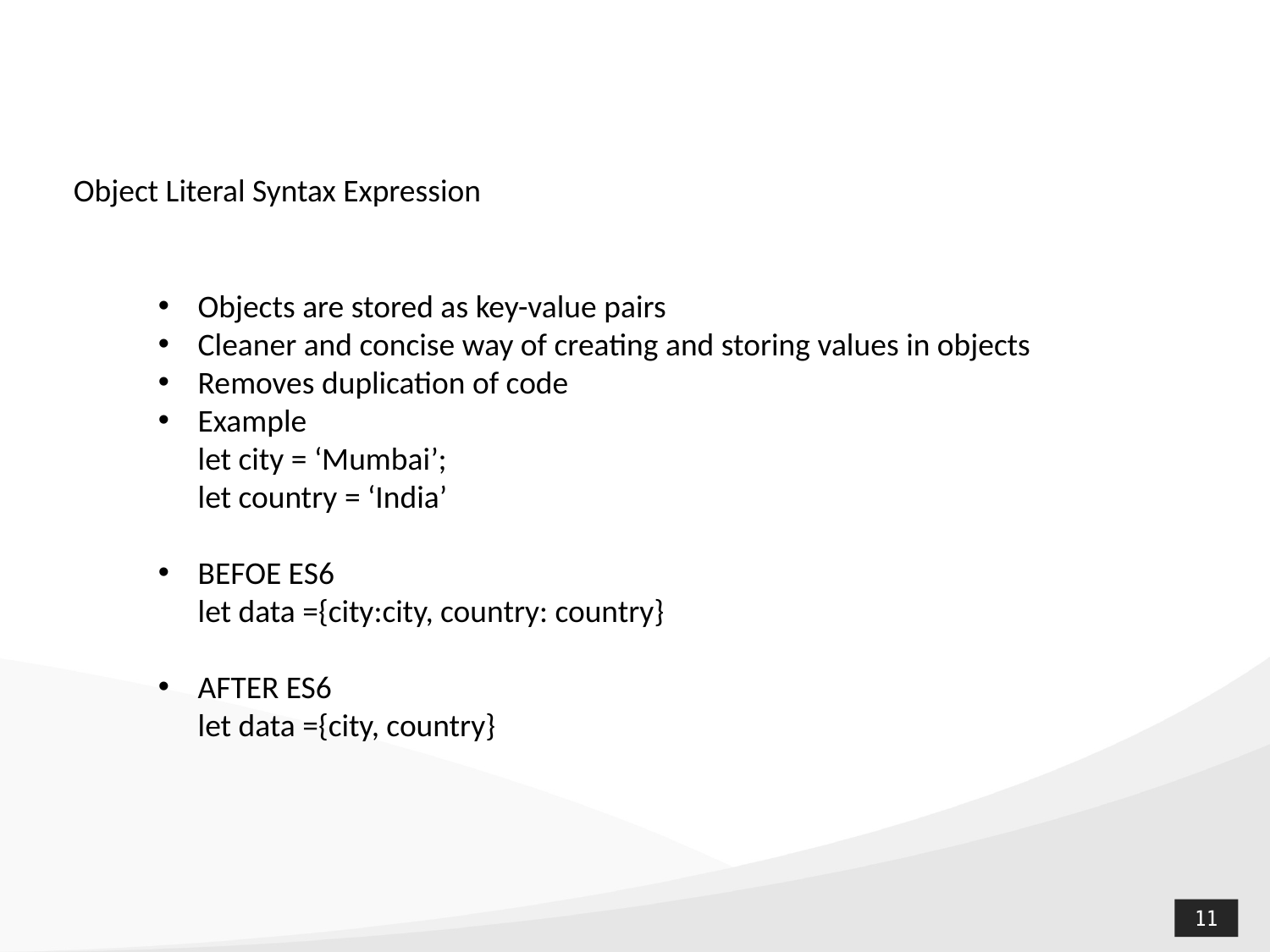

Object Literal Syntax Expression
Objects are stored as key-value pairs
Cleaner and concise way of creating and storing values in objects
Removes duplication of code
Example
let city = ‘Mumbai’;
let country = ‘India’
BEFOE ES6
let data ={city:city, country: country}

AFTER ES6
let data ={city, country}